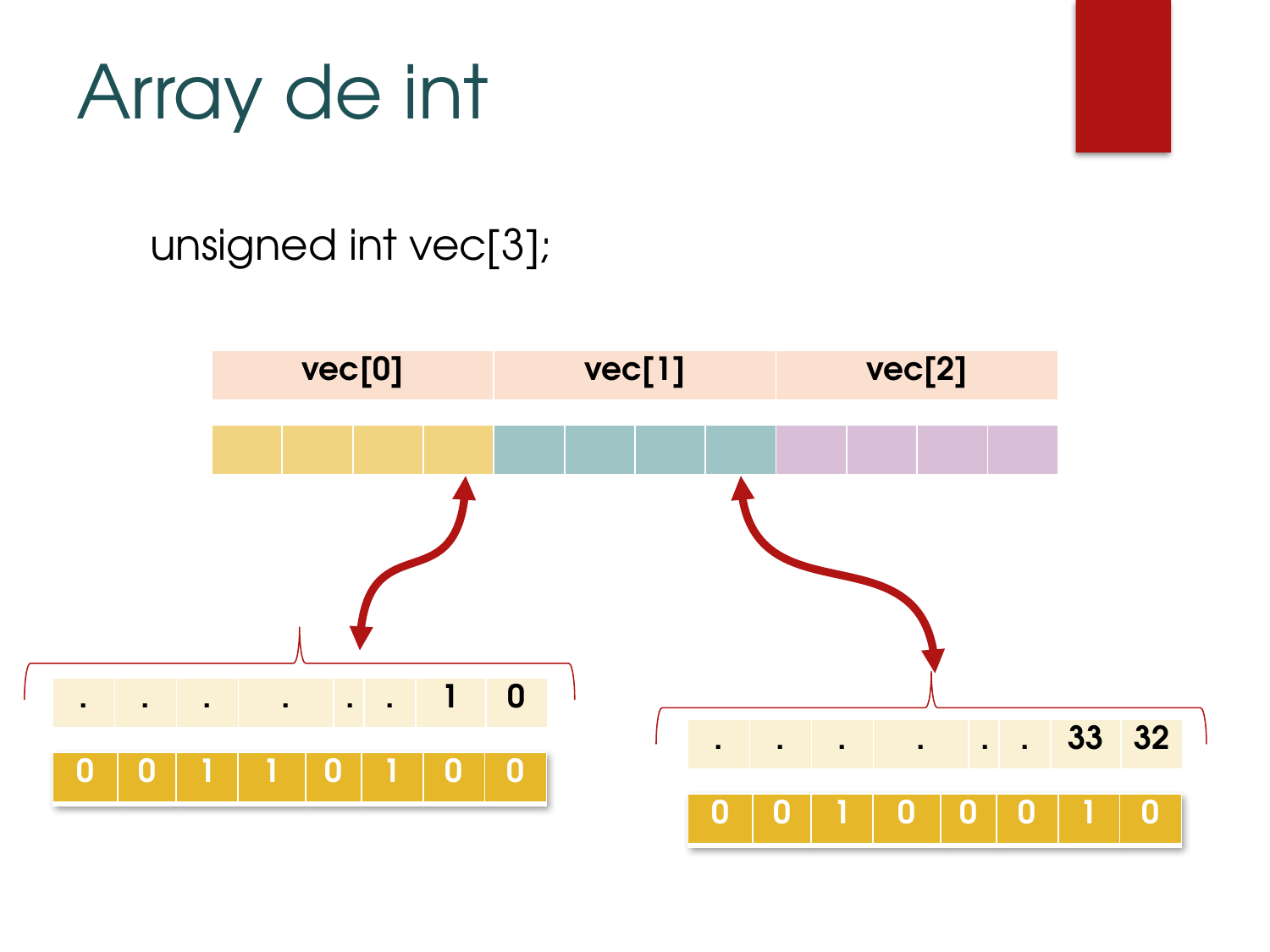

# Array de int
unsigned int vec[3];
| vec[0] | vec[1] | vec[2] |
| --- | --- | --- |

|  |  |  |  |  |  |  |  |  |  |  |  |
| --- | --- | --- | --- | --- | --- | --- | --- | --- | --- | --- | --- |

| . | . | . | . | . | . | 1 | 0 |
| --- | --- | --- | --- | --- | --- | --- | --- |
| . | . | . | . | . | . | 33 | 32 |
| --- | --- | --- | --- | --- | --- | --- | --- |
| 0 | 0 | 1 | 1 | 0 | 1 | 0 | 0 |
| --- | --- | --- | --- | --- | --- | --- | --- |
| 0 | 0 | 1 | 0 | 0 | 0 | 1 | 0 |
| --- | --- | --- | --- | --- | --- | --- | --- |